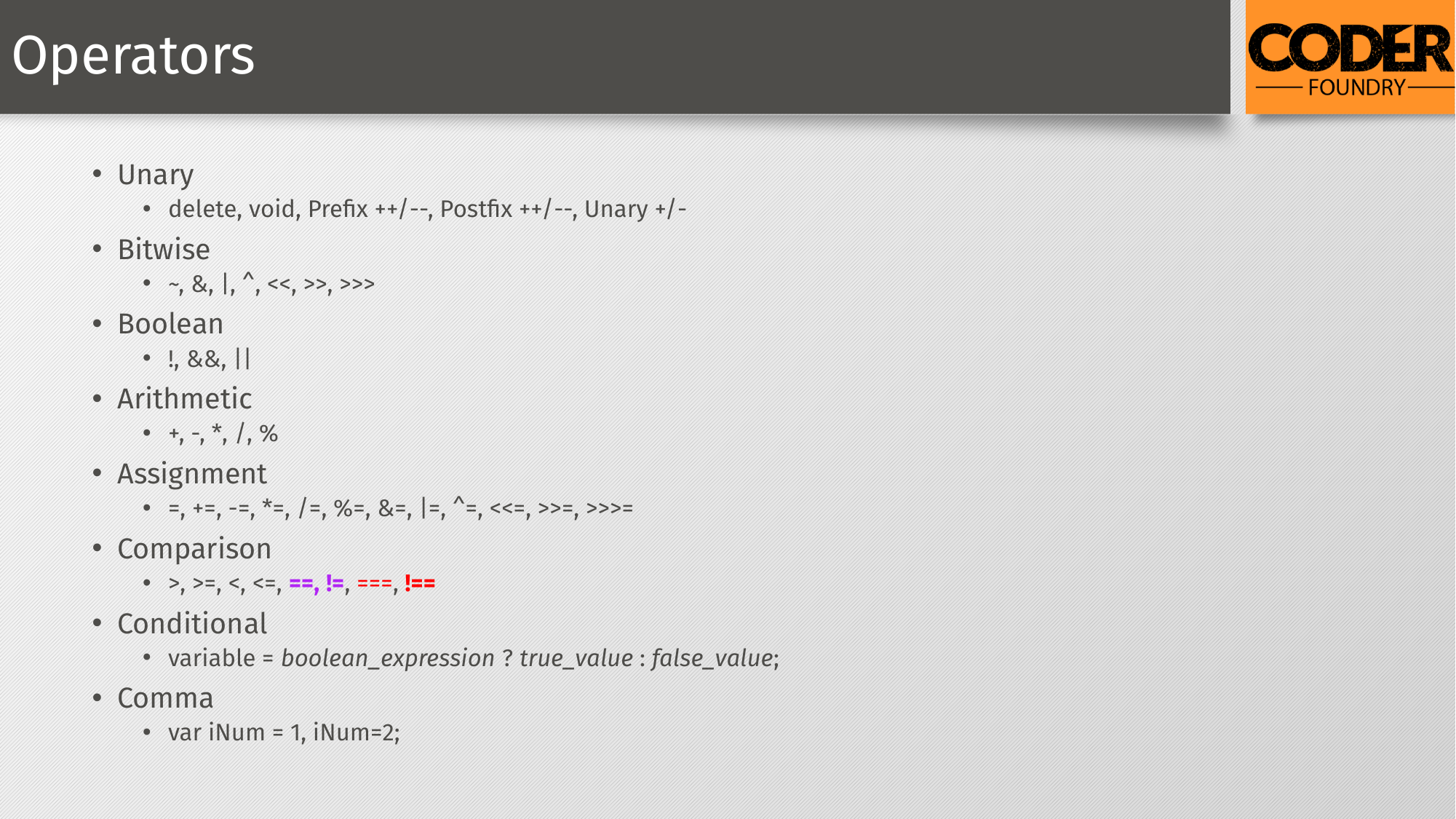

# Operators
Unary
delete, void, Prefix ++/--, Postfix ++/--, Unary +/-
Bitwise
~, &, |, ^, <<, >>, >>>
Boolean
!, &&, ||
Arithmetic
+, -, *, /, %
Assignment
=, +=, -=, *=, /=, %=, &=, |=, ^=, <<=, >>=, >>>=
Comparison
>, >=, <, <=, ==, !=, ===, !==
Conditional
variable = boolean_expression ? true_value : false_value;
Comma
var iNum = 1, iNum=2;